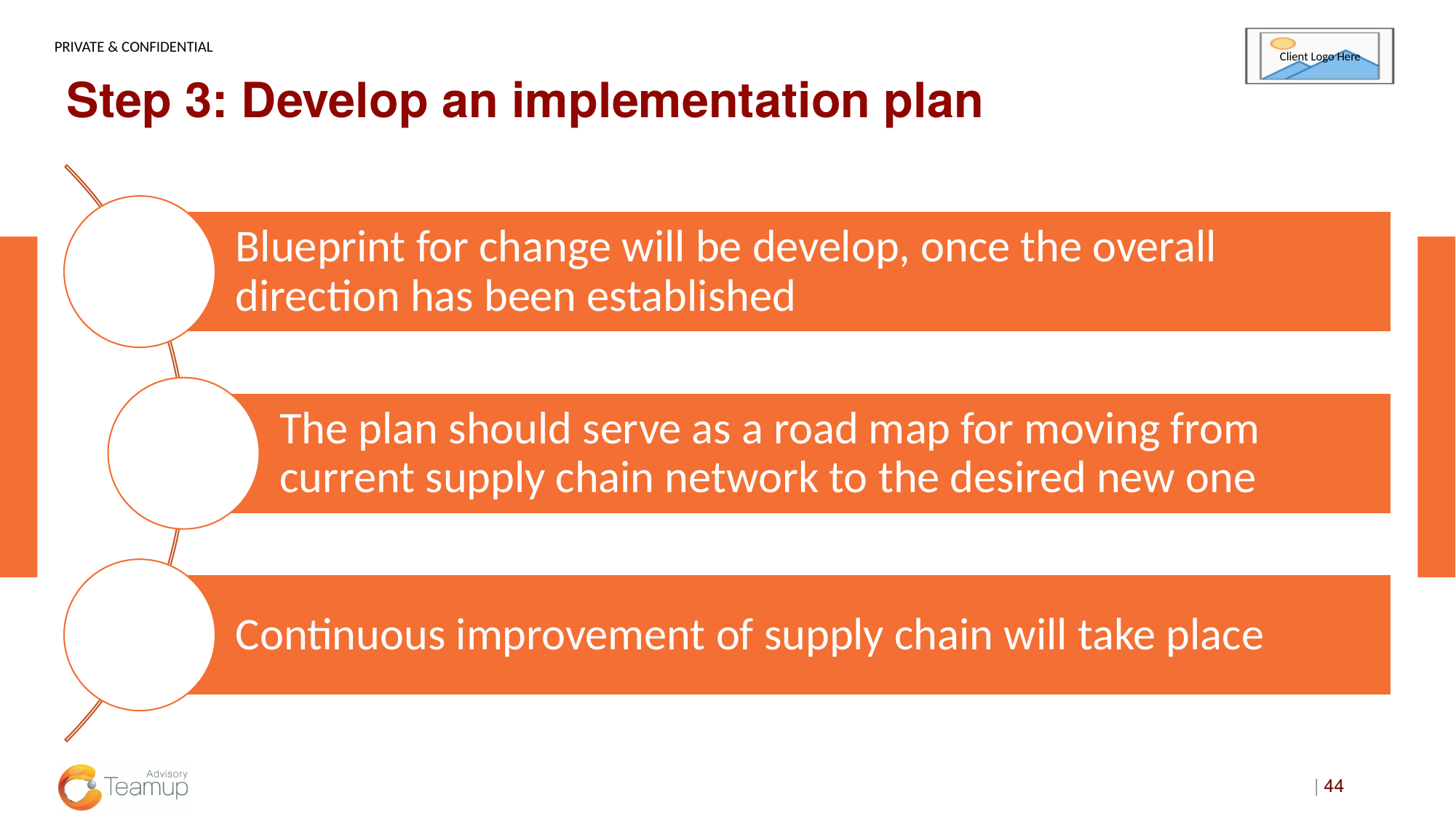

# Step 3: Develop an implementation plan
Blueprint for change will be develop, once the overall direction has been established
The plan should serve as a road map for moving from current supply chain network to the desired new one
Continuous improvement of supply chain will take place
| 44